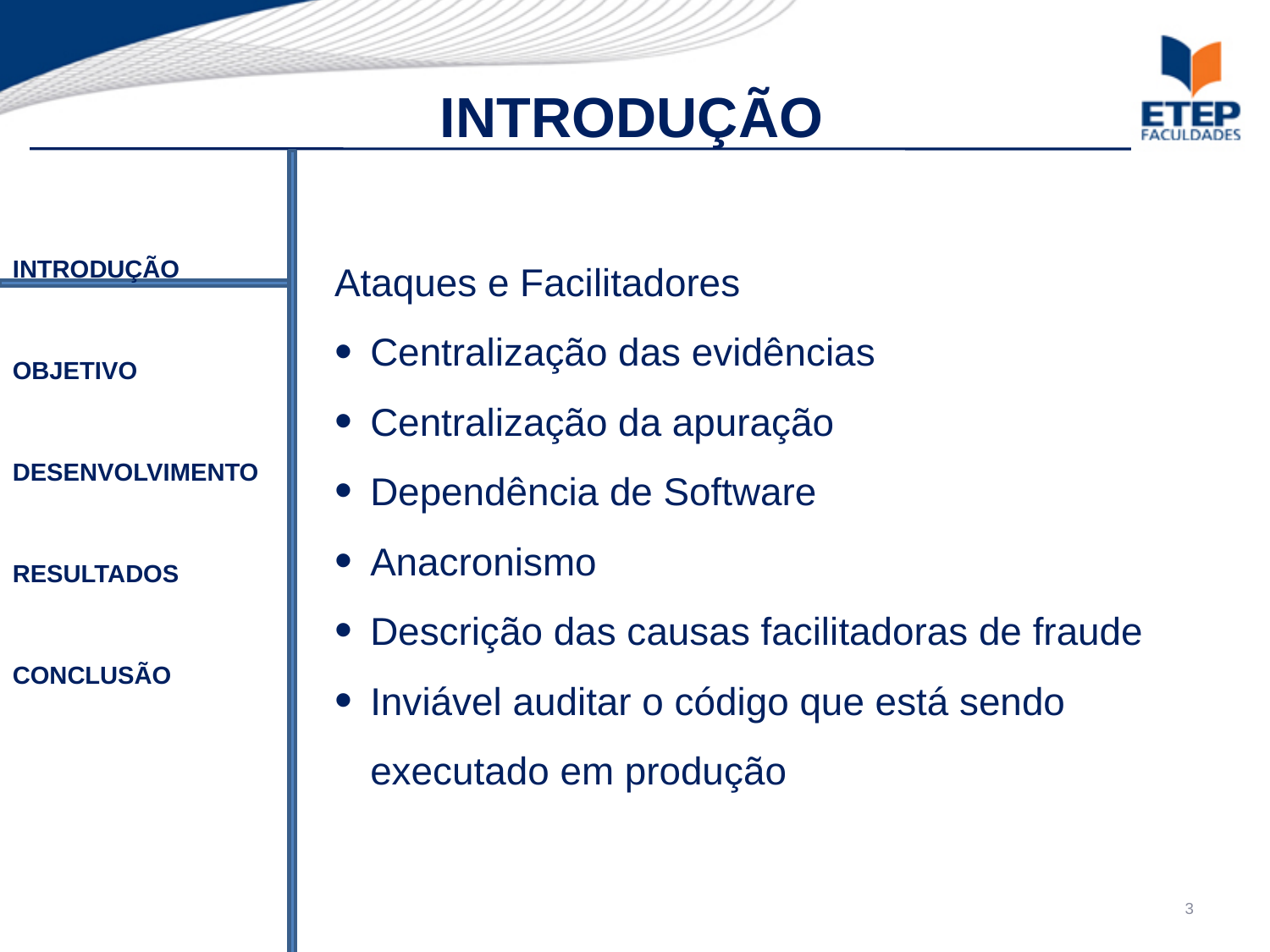

INTRODUÇÃO

Ataques e Facilitadores
Centralização das evidências
Centralização da apuração
Dependência de Software
Anacronismo
Descrição das causas facilitadoras de fraude
Inviável auditar o código que está sendo executado em produção

INTRODUÇÃO

OBJETIVO

DESENVOLVIMENTO

RESULTADOS

CONCLUSÃO

3